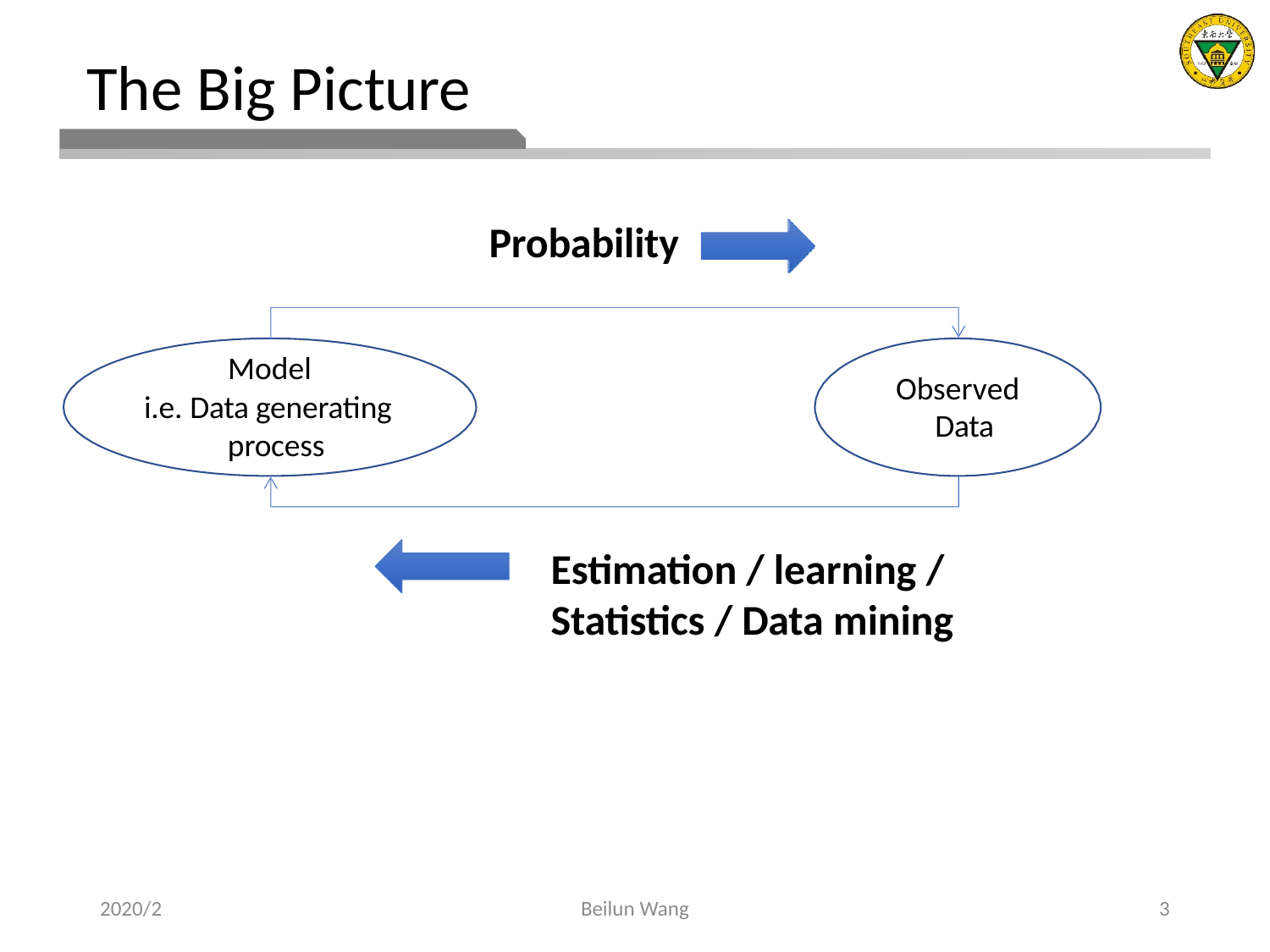

# The Big Picture
Probability

Model
i.e. Data generating  process
Observed  Data

Estimation / learning /  Statistics / Data mining
2020/2
Beilun Wang
3